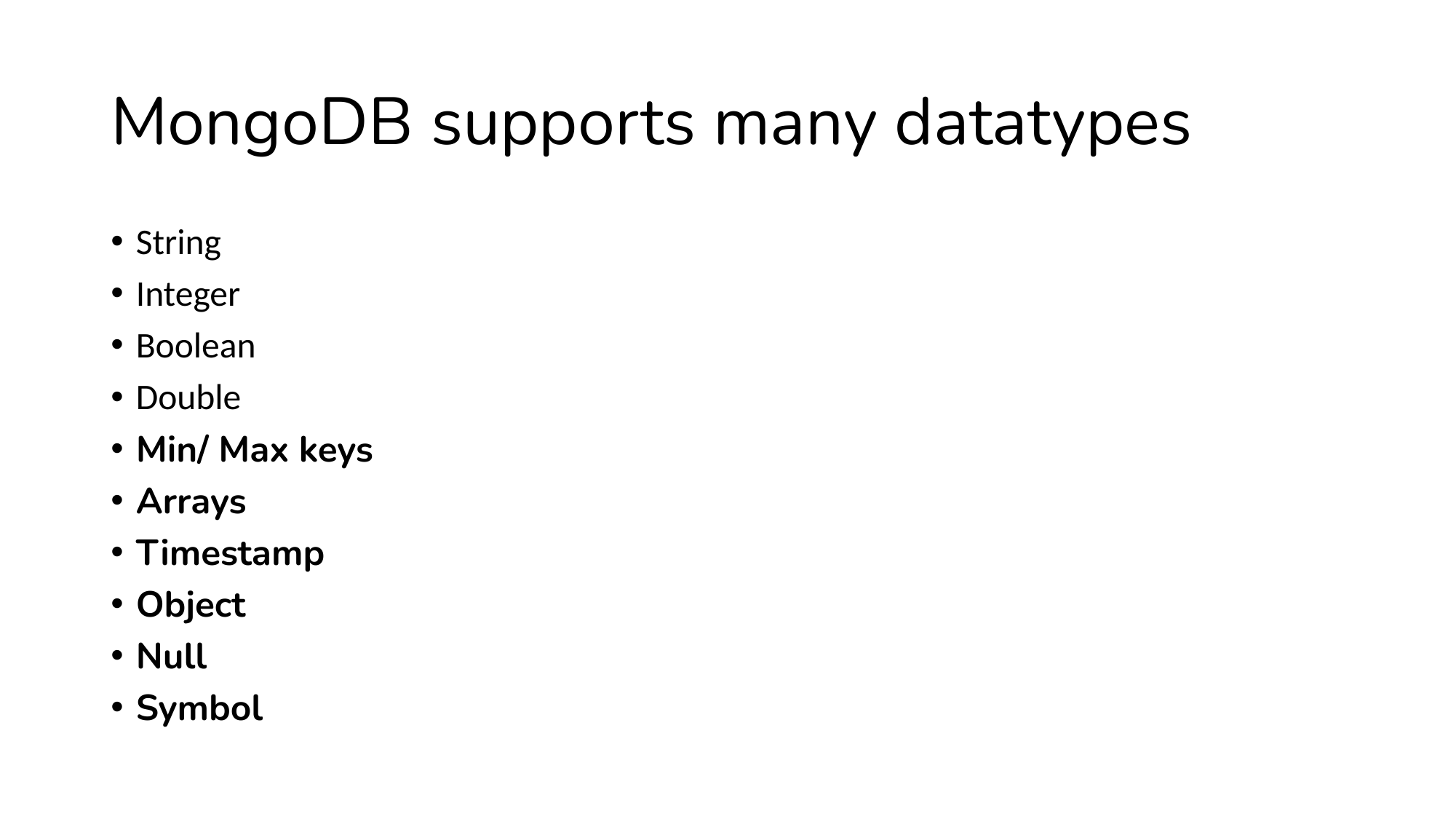

# MongoDB supports many datatypes
String
Integer
Boolean
Double
Min/ Max keys
Arrays
Timestamp
Object
Null
Symbol